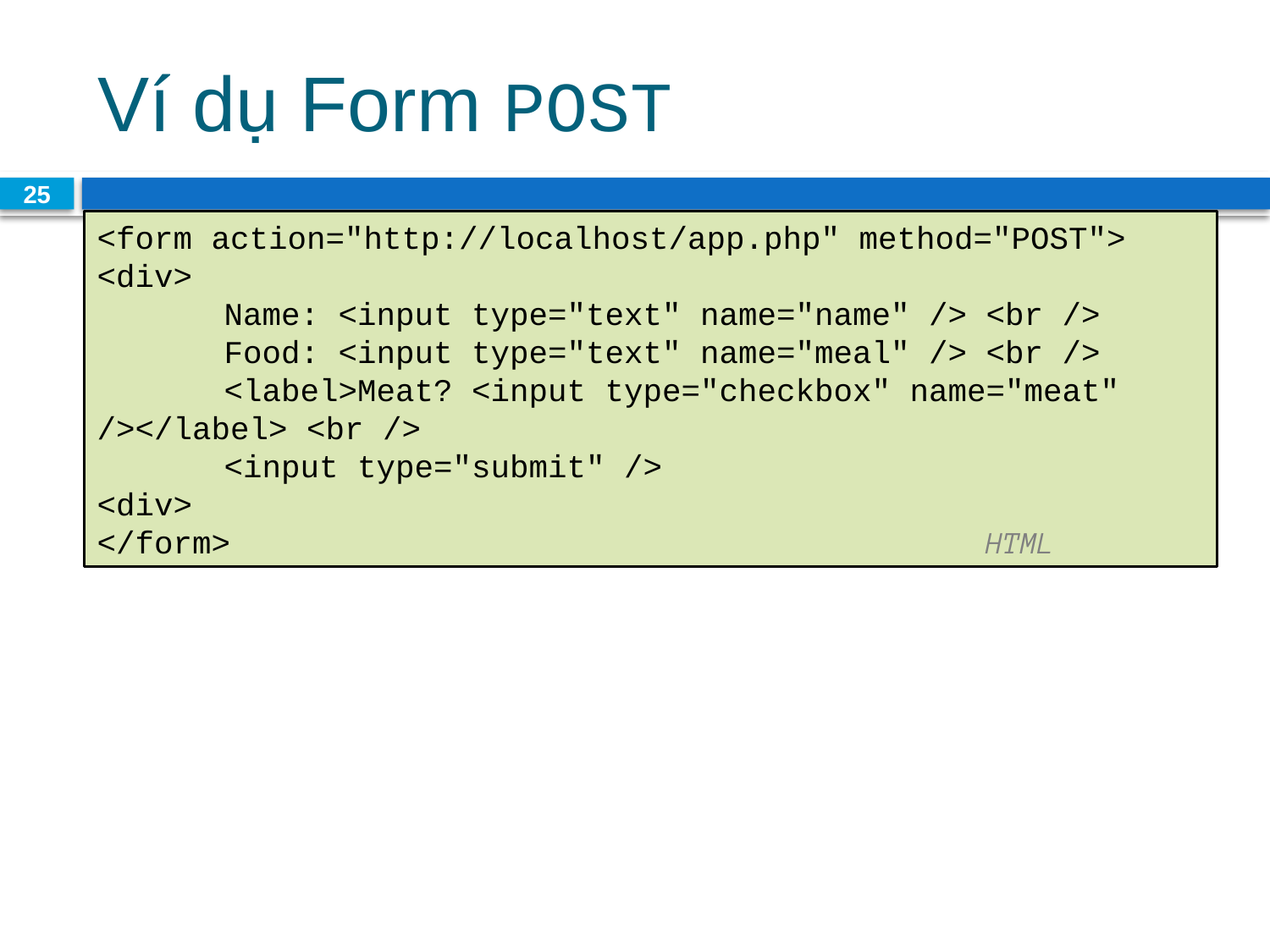

# Ví dụ Form POST
25
<form action="http://localhost/app.php" method="POST">
<div>
	Name: <input type="text" name="name" /> <br />
	Food: <input type="text" name="meal" /> <br />
	<label>Meat? <input type="checkbox" name="meat" /></label> <br />
	<input type="submit" />
<div>
</form>						HTML